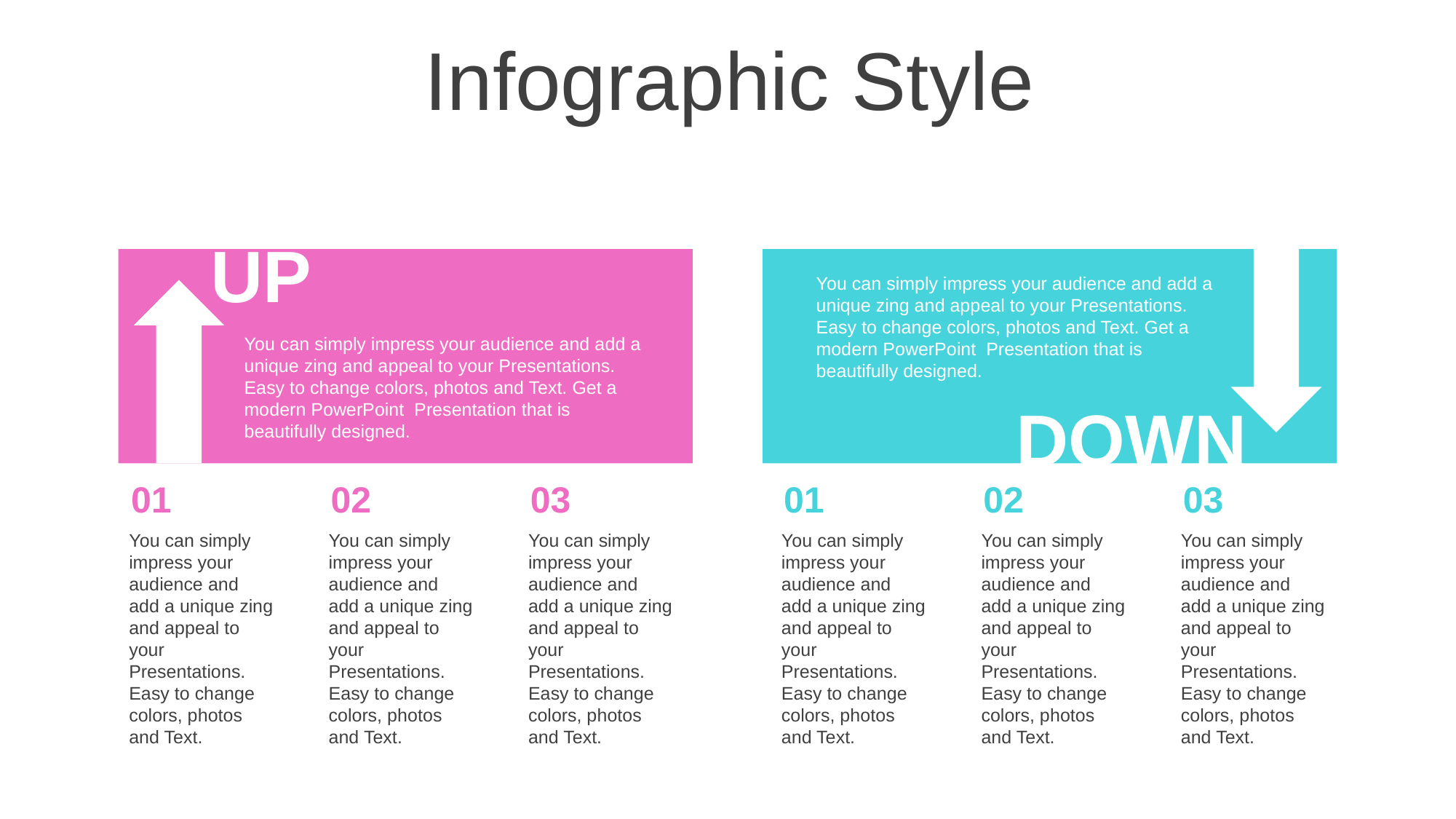

Infographic Style
UP

You can simply impress your audience and add a unique zing and appeal to your Presentations. Easy to change colors, photos and Text. Get a modern PowerPoint  Presentation that is beautifully designed.
You can simply impress your audience and add a unique zing and appeal to your Presentations. Easy to change colors, photos and Text. Get a modern PowerPoint  Presentation that is beautifully designed.
DOWN
01
You can simply impress your audience and add a unique zing and appeal to your Presentations. Easy to change colors, photos and Text.
02
You can simply impress your audience and add a unique zing and appeal to your Presentations. Easy to change colors, photos and Text.
03
You can simply impress your audience and add a unique zing and appeal to your Presentations. Easy to change colors, photos and Text.
01
You can simply impress your audience and add a unique zing and appeal to your Presentations. Easy to change colors, photos and Text.
02
You can simply impress your audience and add a unique zing and appeal to your Presentations. Easy to change colors, photos and Text.
03
You can simply impress your audience and add a unique zing and appeal to your Presentations. Easy to change colors, photos and Text.